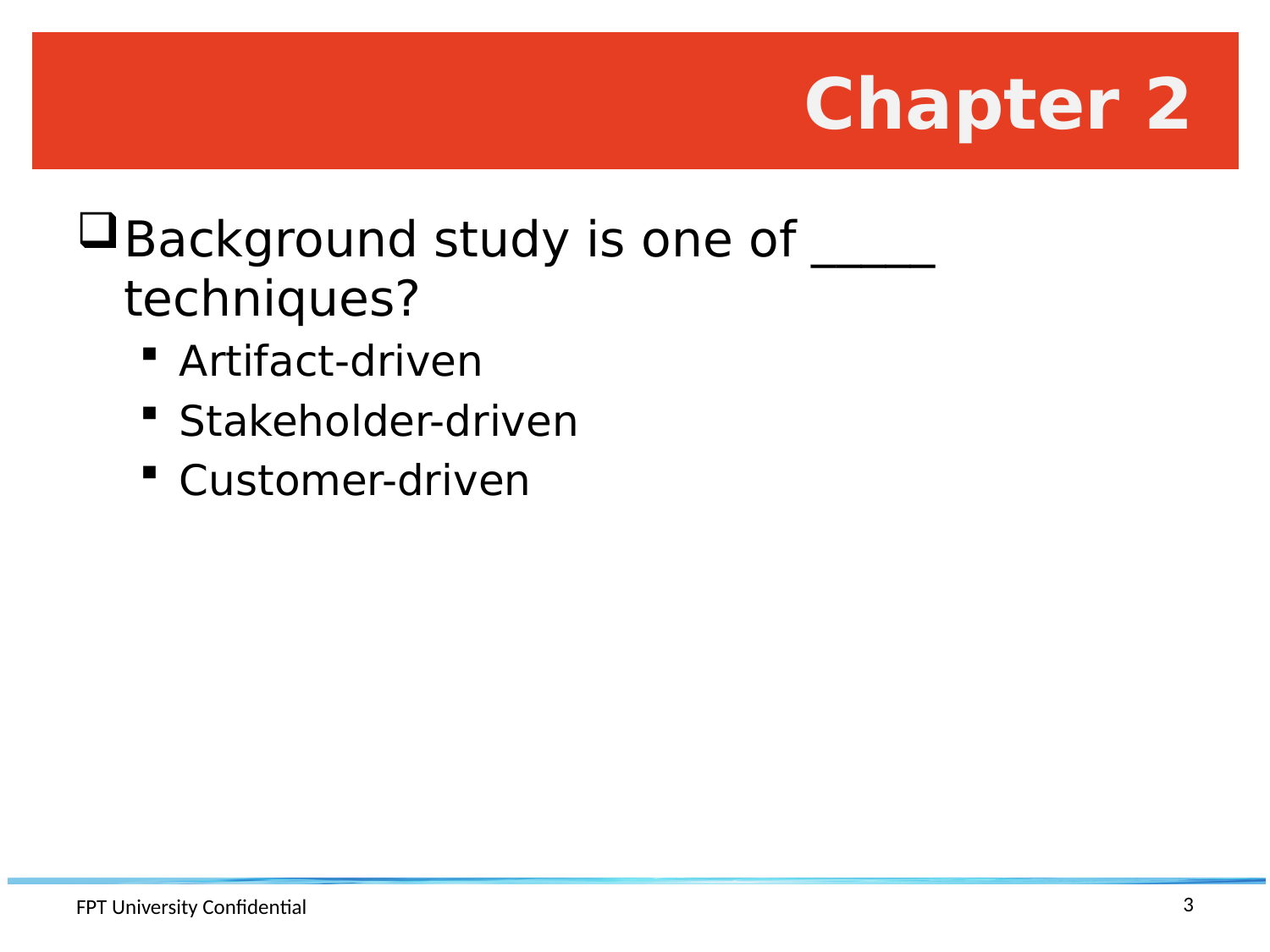

# Chapter 2
Background study is one of _____ techniques?
Artifact-driven
Stakeholder-driven
Customer-driven